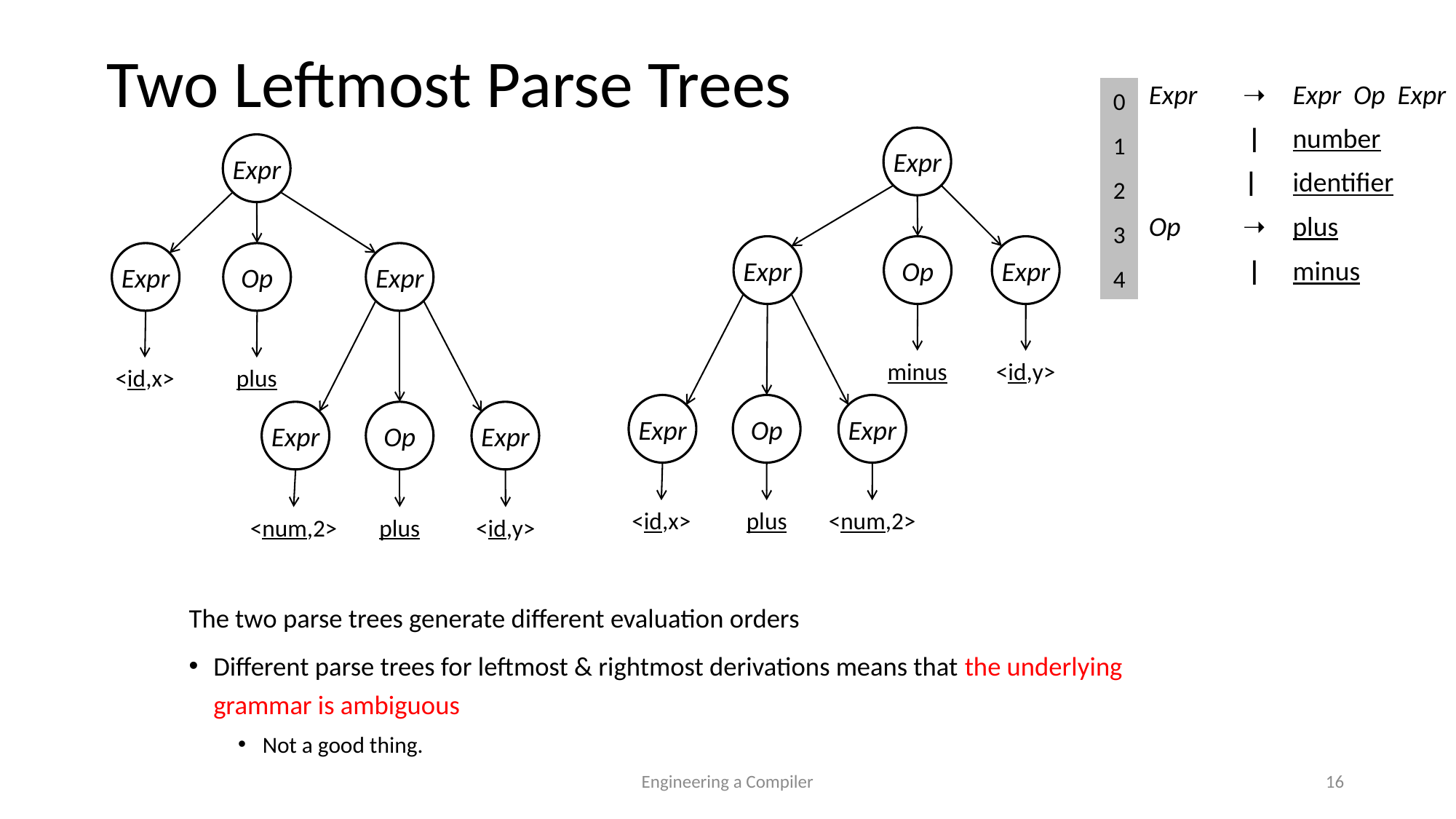

# Two Leftmost Parse Trees
| 0 | Expr | ➝ | Expr Op Expr |
| --- | --- | --- | --- |
| 1 |  | | | number |
| 2 |  | | | identifier |
| 3 | Op | ➝ | plus |
| 4 |  | | | minus |

Expr

Expr

Op

Expr
minus
<id,y>

Expr

Op

Expr
<id,x>
plus
<num,2>

Expr

Expr
Op
Expr
<id,x>
plus

Expr
Op
Expr
<num,2>
plus
<id,y>
The two parse trees generate different evaluation orders
Different parse trees for leftmost & rightmost derivations means that the underlying grammar is ambiguous
Not a good thing.
Engineering a Compiler
16